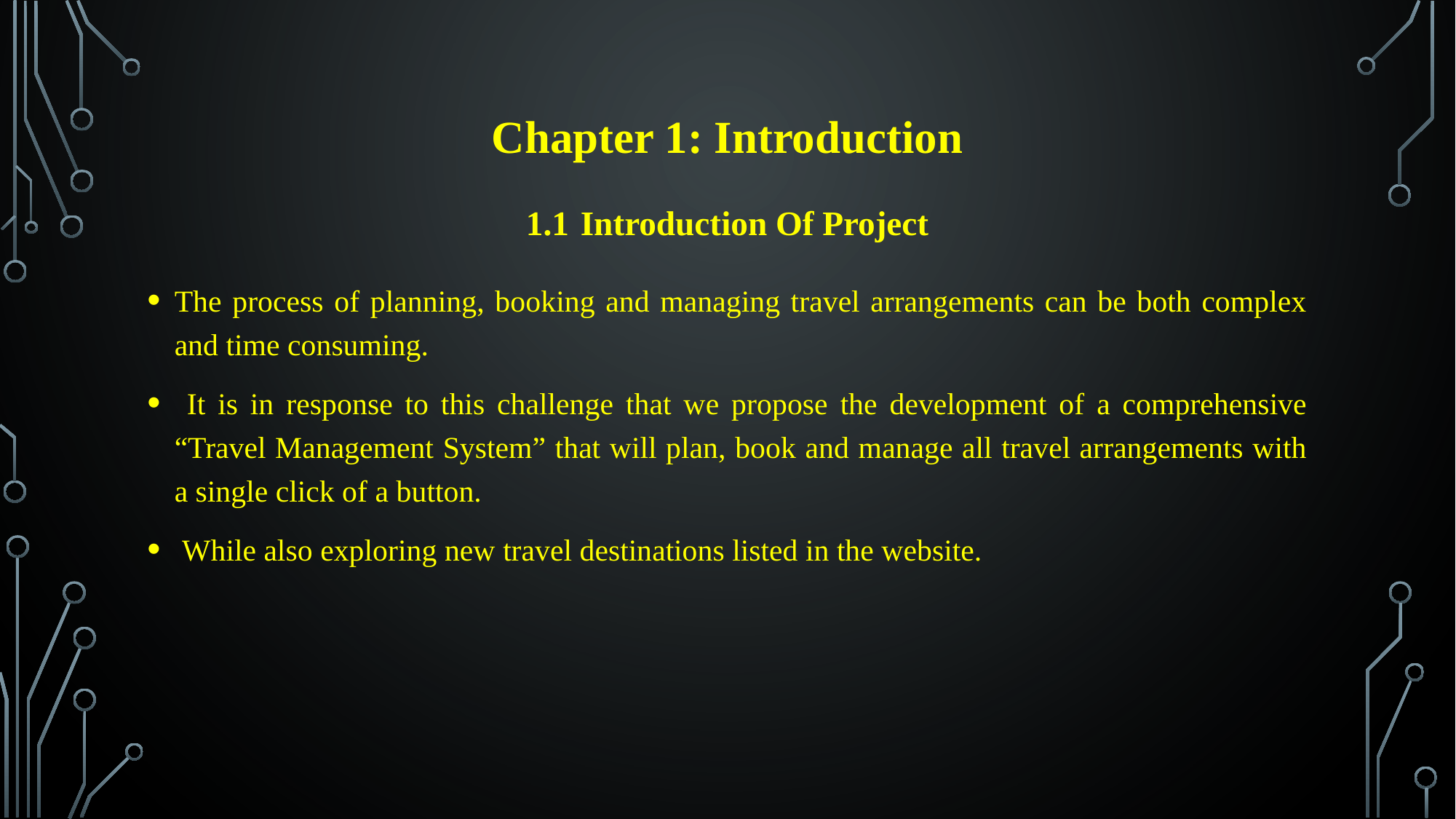

# Chapter 1: Introduction 1.1 Introduction Of Project
The process of planning, booking and managing travel arrangements can be both complex and time consuming.
 It is in response to this challenge that we propose the development of a comprehensive “Travel Management System” that will plan, book and manage all travel arrangements with a single click of a button.
 While also exploring new travel destinations listed in the website.